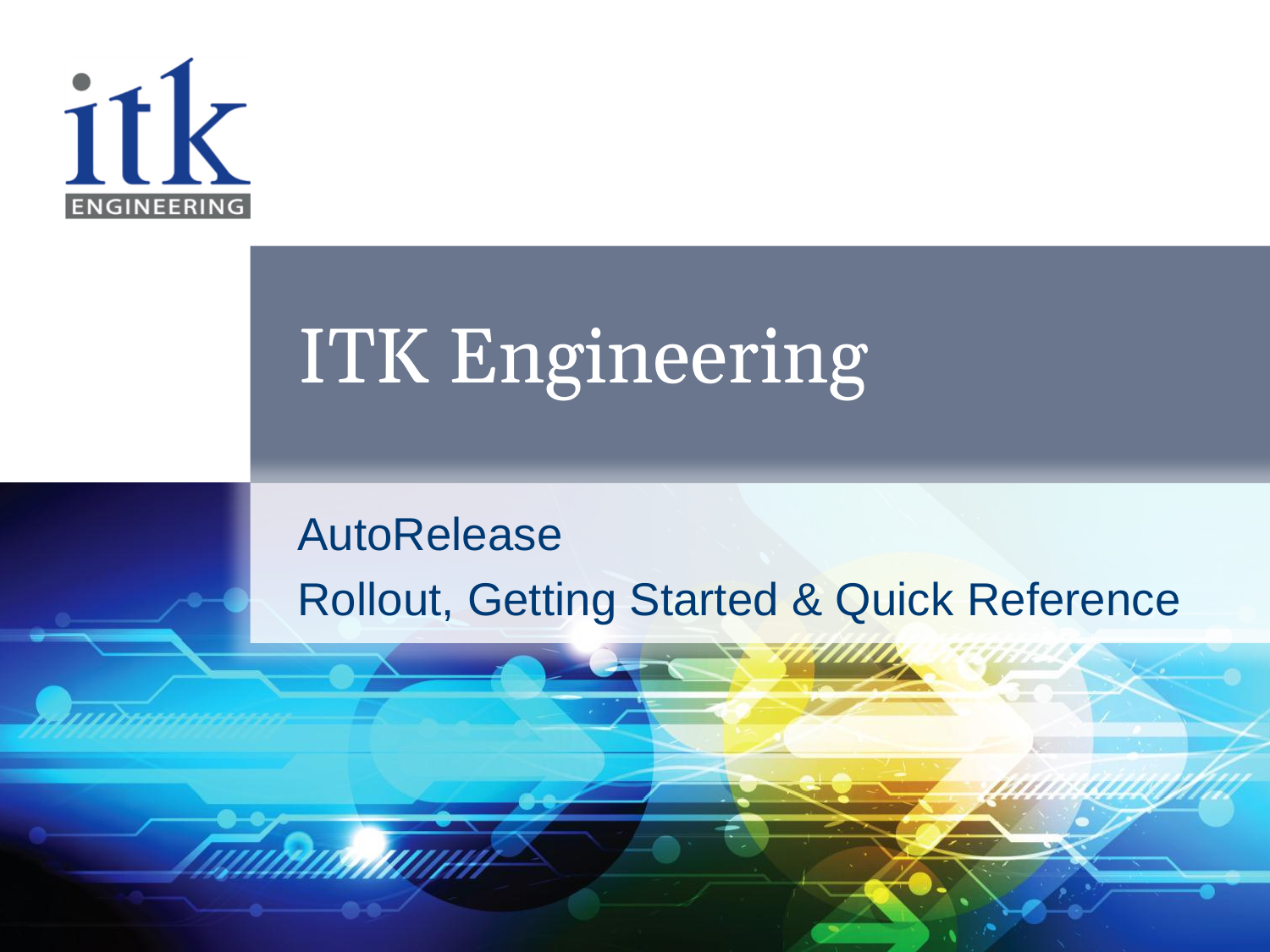

# ITK Engineering
AutoRelease
Rollout, Getting Started & Quick Reference